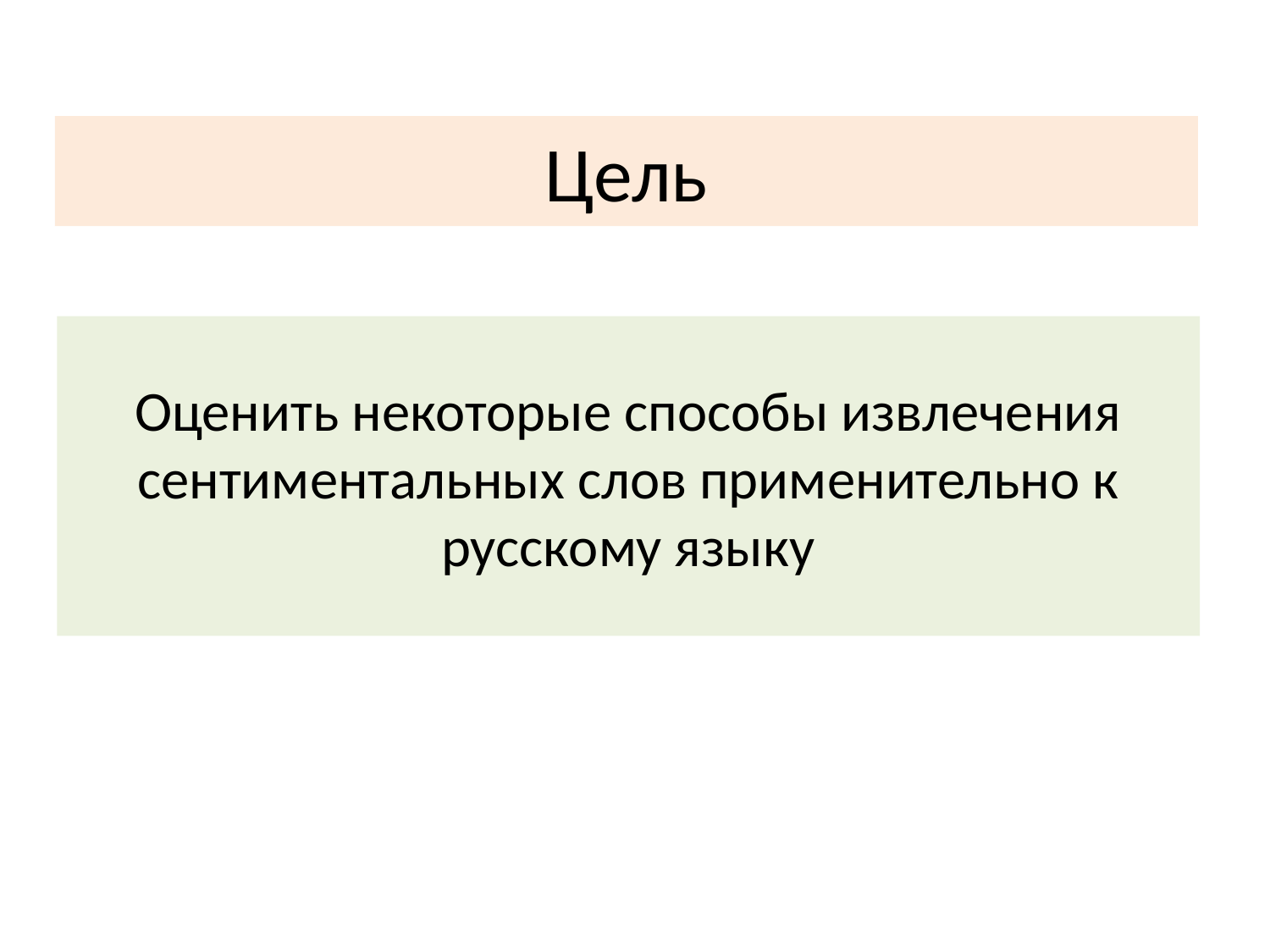

# Цель
Оценить некоторые способы извлечения сентиментальных слов применительно к русскому языку